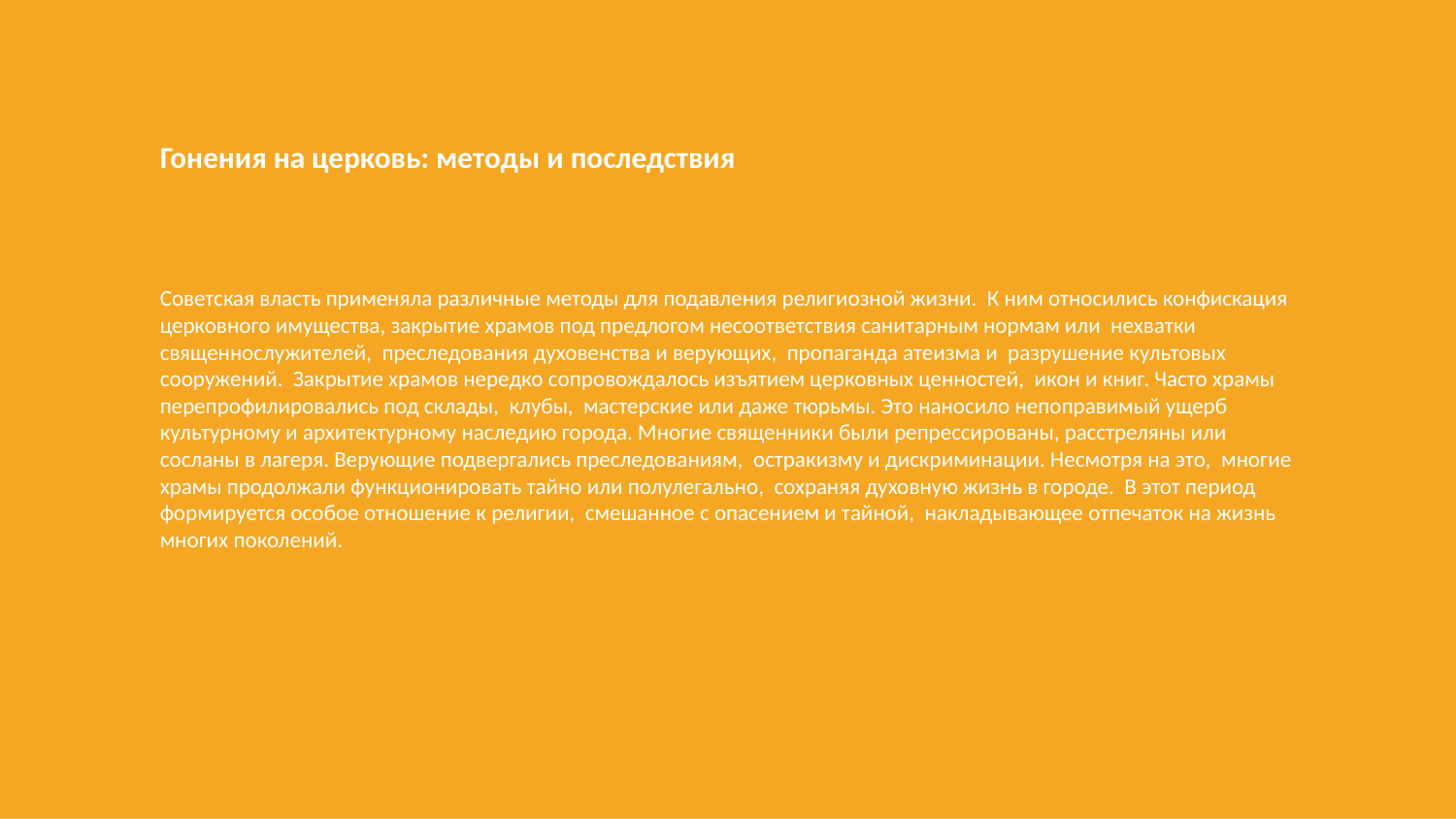

Гонения на церковь: методы и последствия
Советская власть применяла различные методы для подавления религиозной жизни.  К ним относились конфискация церковного имущества, закрытие храмов под предлогом несоответствия санитарным нормам или  нехватки священнослужителей,  преследования духовенства и верующих,  пропаганда атеизма и  разрушение культовых сооружений.  Закрытие храмов нередко сопровождалось изъятием церковных ценностей,  икон и книг. Часто храмы перепрофилировались под склады,  клубы,  мастерские или даже тюрьмы. Это наносило непоправимый ущерб культурному и архитектурному наследию города. Многие священники были репрессированы, расстреляны или сосланы в лагеря. Верующие подвергались преследованиям,  остракизму и дискриминации. Несмотря на это,  многие храмы продолжали функционировать тайно или полулегально,  сохраняя духовную жизнь в городе.  В этот период формируется особое отношение к религии,  смешанное с опасением и тайной,  накладывающее отпечаток на жизнь многих поколений.